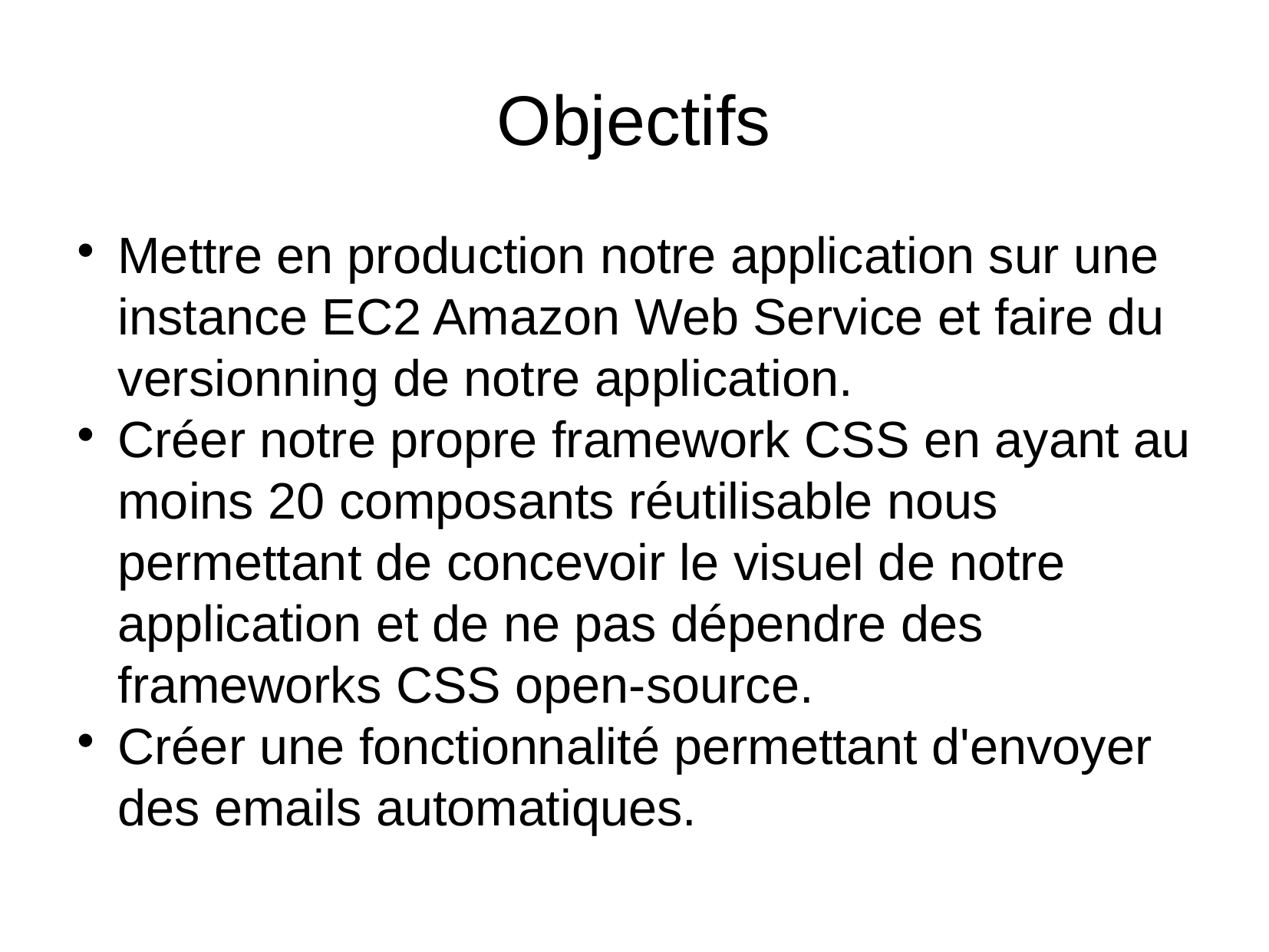

Objectifs
Mettre en production notre application sur une instance EC2 Amazon Web Service et faire du versionning de notre application.
Créer notre propre framework CSS en ayant au moins 20 composants réutilisable nous permettant de concevoir le visuel de notre application et de ne pas dépendre des frameworks CSS open-source.
Créer une fonctionnalité permettant d'envoyer des emails automatiques.